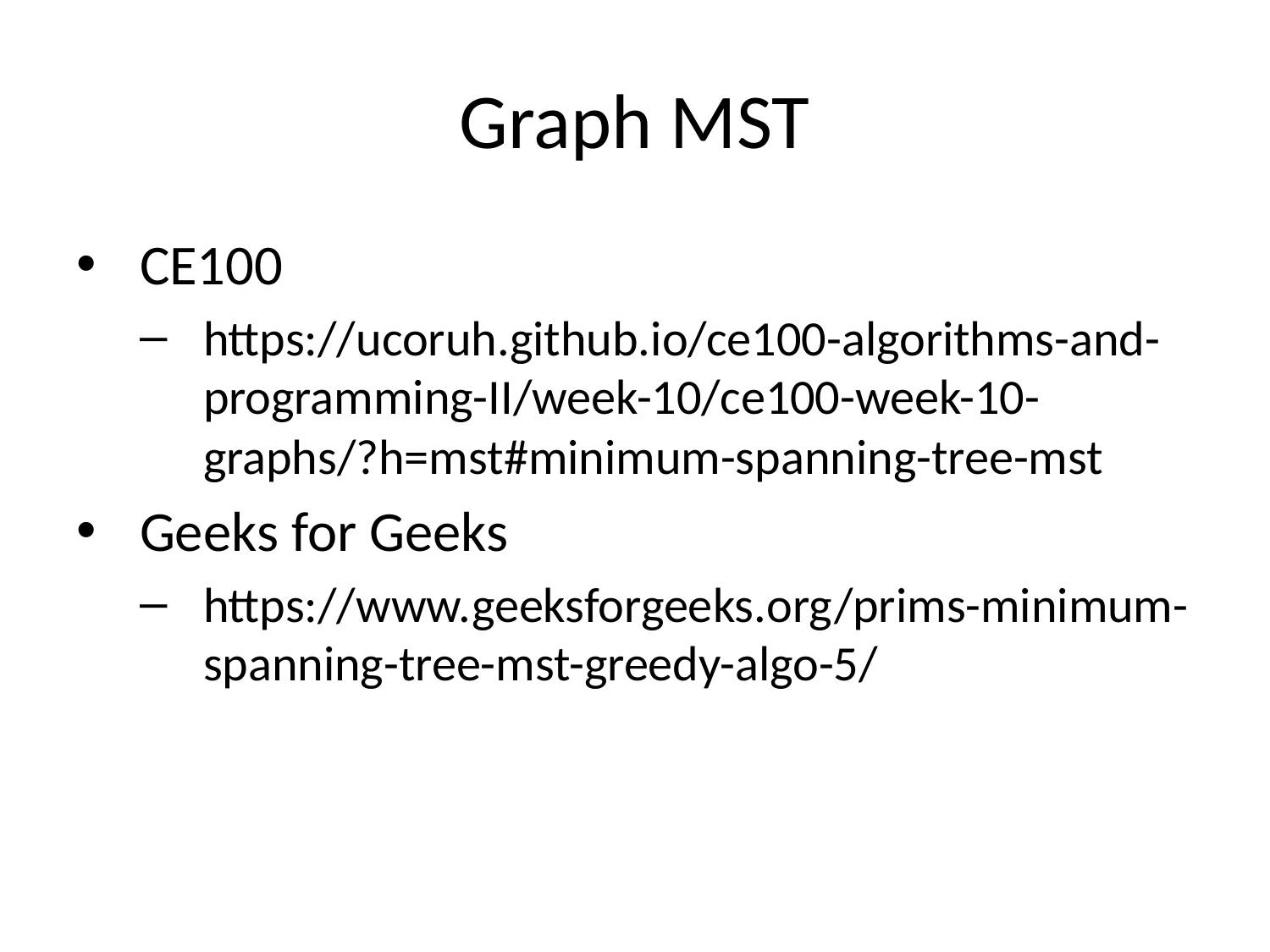

# Graph MST
CE100
https://ucoruh.github.io/ce100-algorithms-and-programming-II/week-10/ce100-week-10-graphs/?h=mst#minimum-spanning-tree-mst
Geeks for Geeks
https://www.geeksforgeeks.org/prims-minimum-spanning-tree-mst-greedy-algo-5/